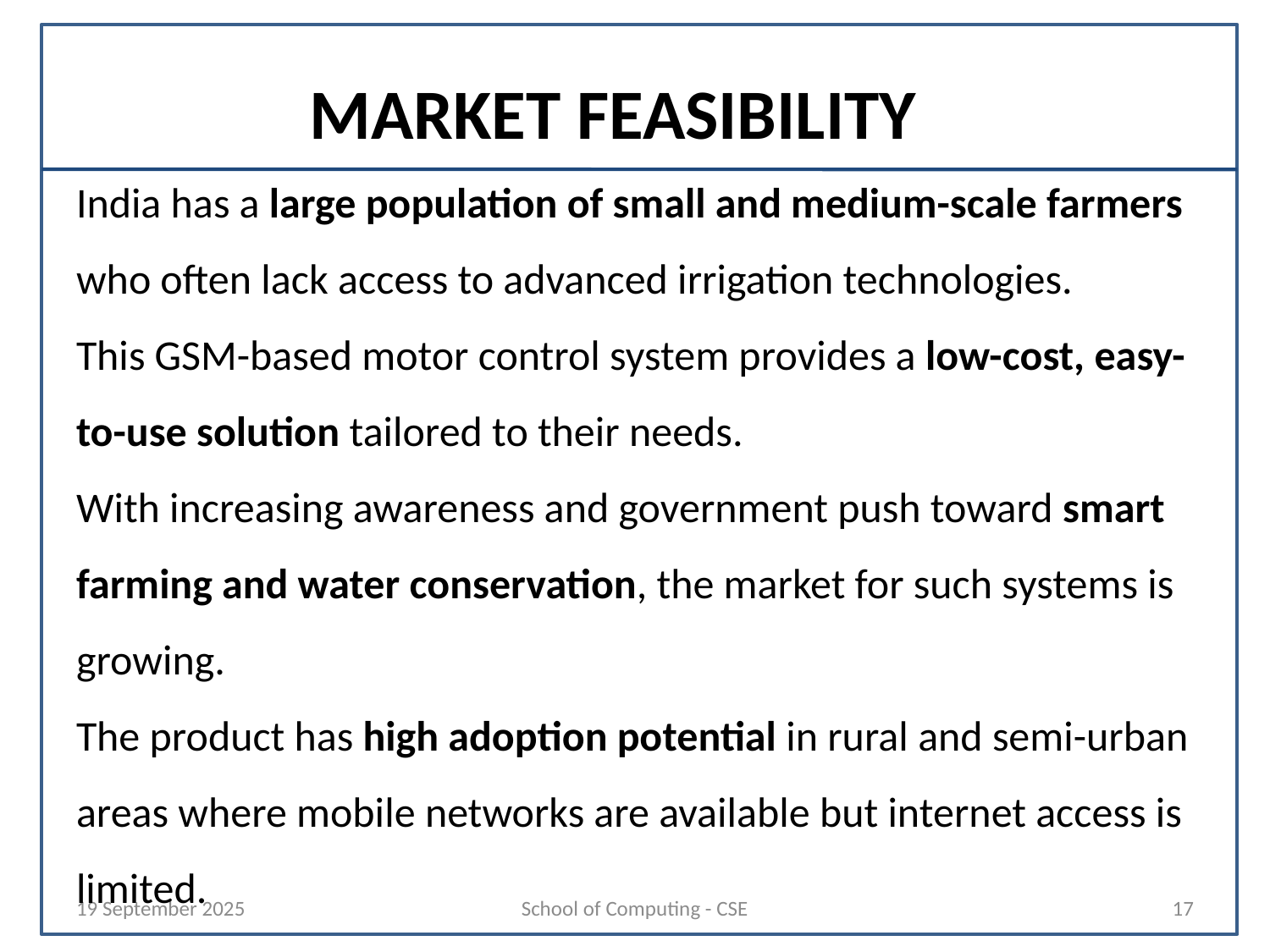

# MARKET FEASIBILITY
India has a large population of small and medium-scale farmers who often lack access to advanced irrigation technologies.
This GSM-based motor control system provides a low-cost, easy-to-use solution tailored to their needs.
With increasing awareness and government push toward smart farming and water conservation, the market for such systems is growing.
The product has high adoption potential in rural and semi-urban areas where mobile networks are available but internet access is limited.

19 September 2025
School of Computing - CSE
17